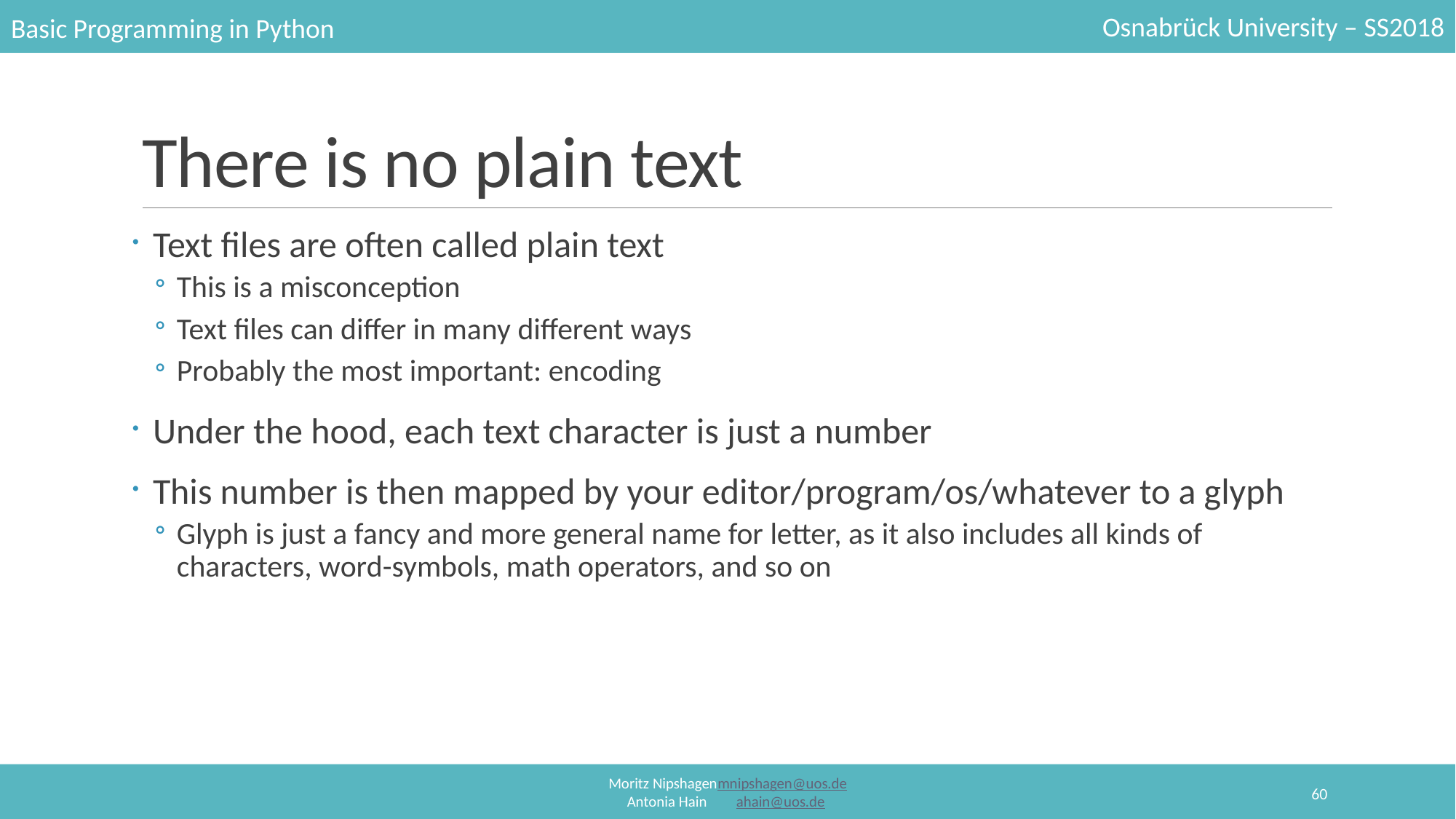

# There is no plain text
Text files are often called plain text
This is a misconception
Text files can differ in many different ways
Probably the most important: encoding
Under the hood, each text character is just a number
This number is then mapped by your editor/program/os/whatever to a glyph
Glyph is just a fancy and more general name for letter, as it also includes all kinds of characters, word-symbols, math operators, and so on

60